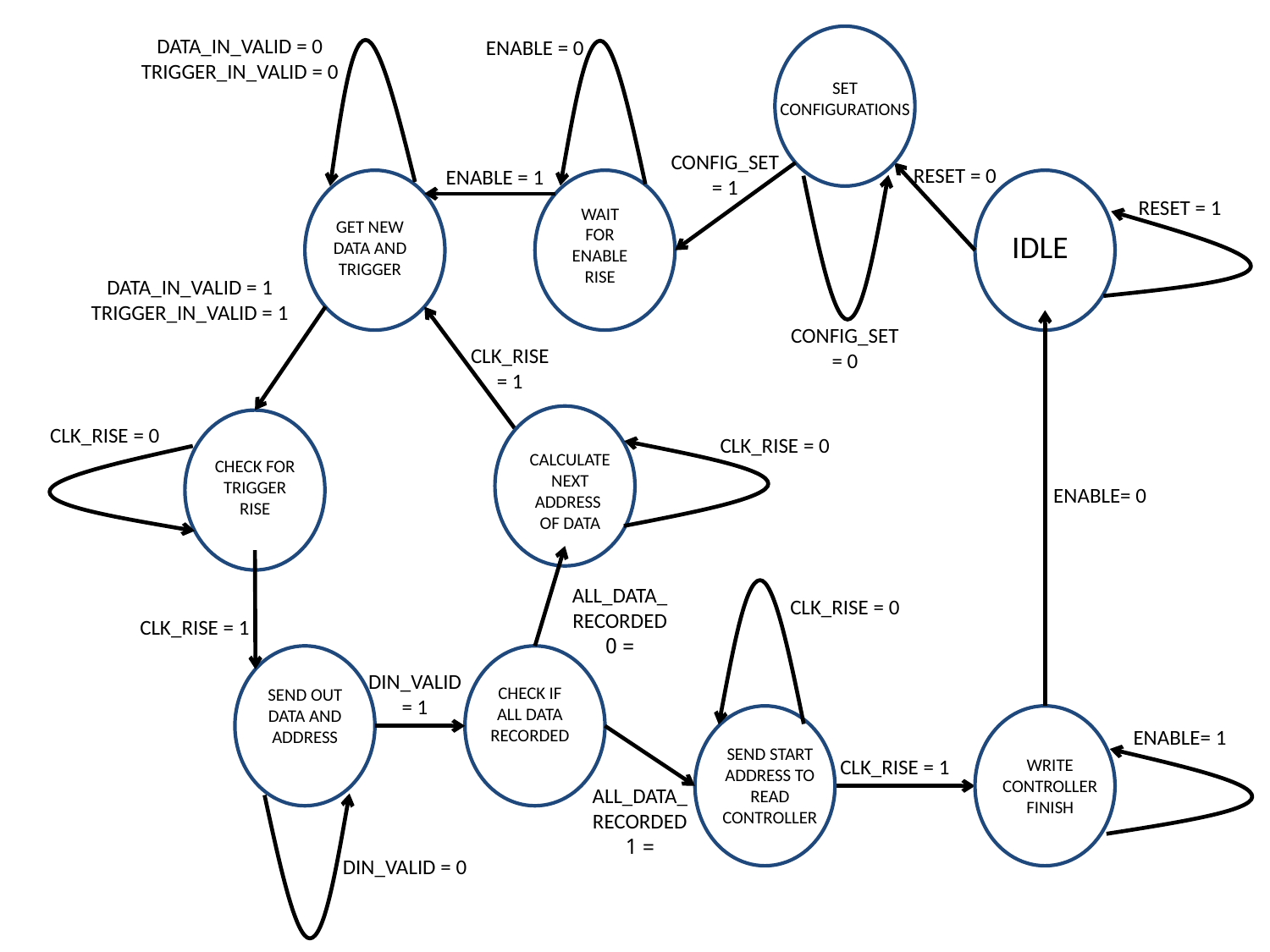

DATA_IN_VALID = 0
TRIGGER_IN_VALID = 0

SET CONFIGURATIONS
ENABLE = 0

CONFIG_SET = 1
RESET = 0
ENABLE = 1

GET NEW DATA AND TRIGGER

WAIT FOR ENABLE RISE

IDLE

RESET = 1
DATA_IN_VALID = 1
TRIGGER_IN_VALID = 1
CONFIG_SET = 0
CLK_RISE = 1

CALCULATE NEXT ADDRESS  OF DATA

CHECK FOR TRIGGER RISE
CLK_RISE = 0

CLK_RISE = 0
ENABLE= 0
ALL_DATA_RECORDED
= 0

CLK_RISE = 0
CLK_RISE = 1

SEND OUT DATA AND ADDRESS

CHECK IF ALL DATA RECORDED

DIN_VALID = 1

SEND START ADDRESS TO READ CONTROLLER

WRITE CONTROLLER FINISH

ENABLE= 1
CLK_RISE = 1
ALL_DATA_RECORDED
= 1

DIN_VALID = 0